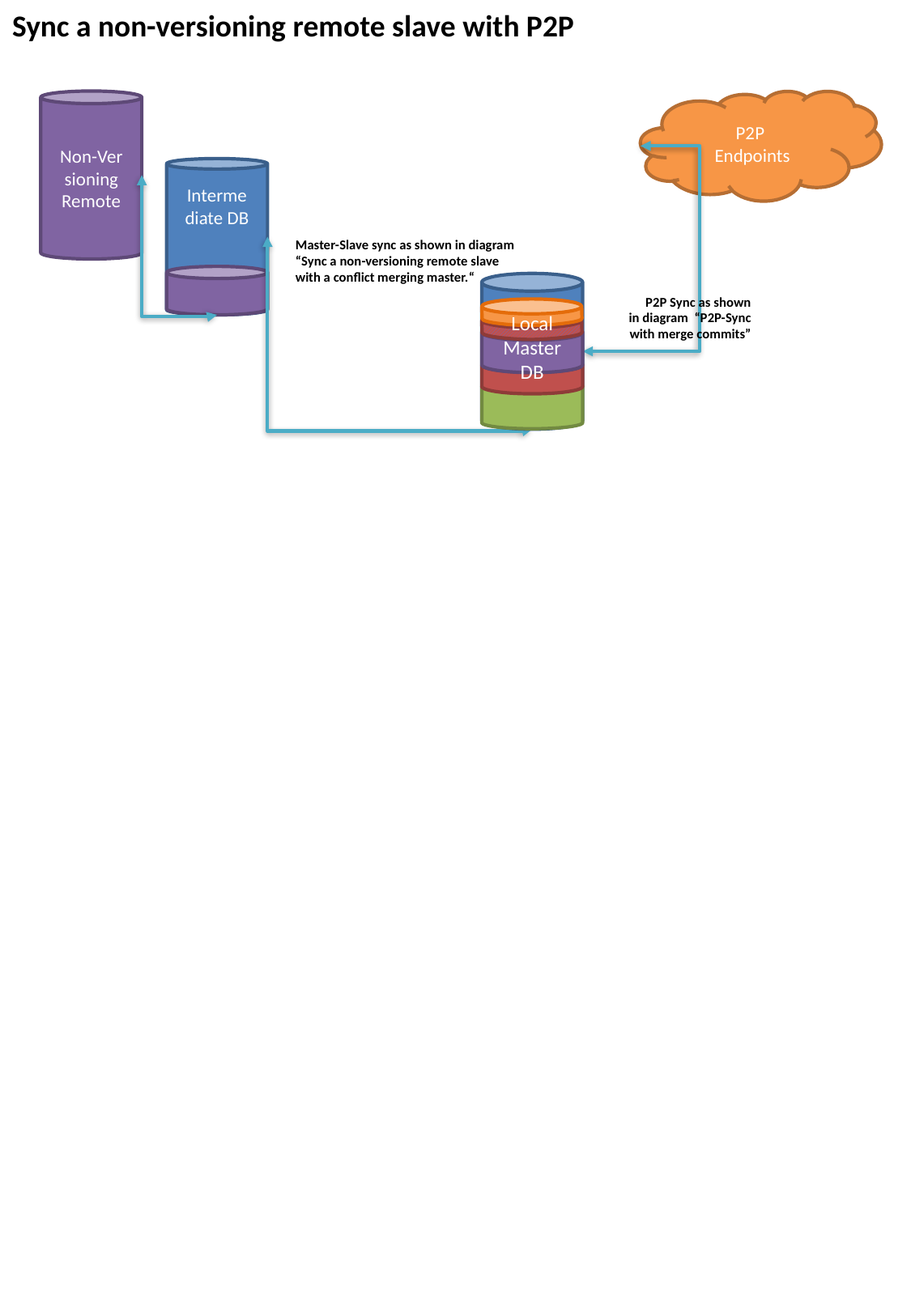

Sync a non-versioning remote slave with P2P
Non-Ver­sioning Remote
P2P
Endpoints
Interme­diate DB

Master-Slave sync as shown in diagram
“Sync a non-versioning remote slave with a conflict merging master.“

Local Master
DB

P2P Sync as shown
in diagram  “P2P-Sync
with merge commits”